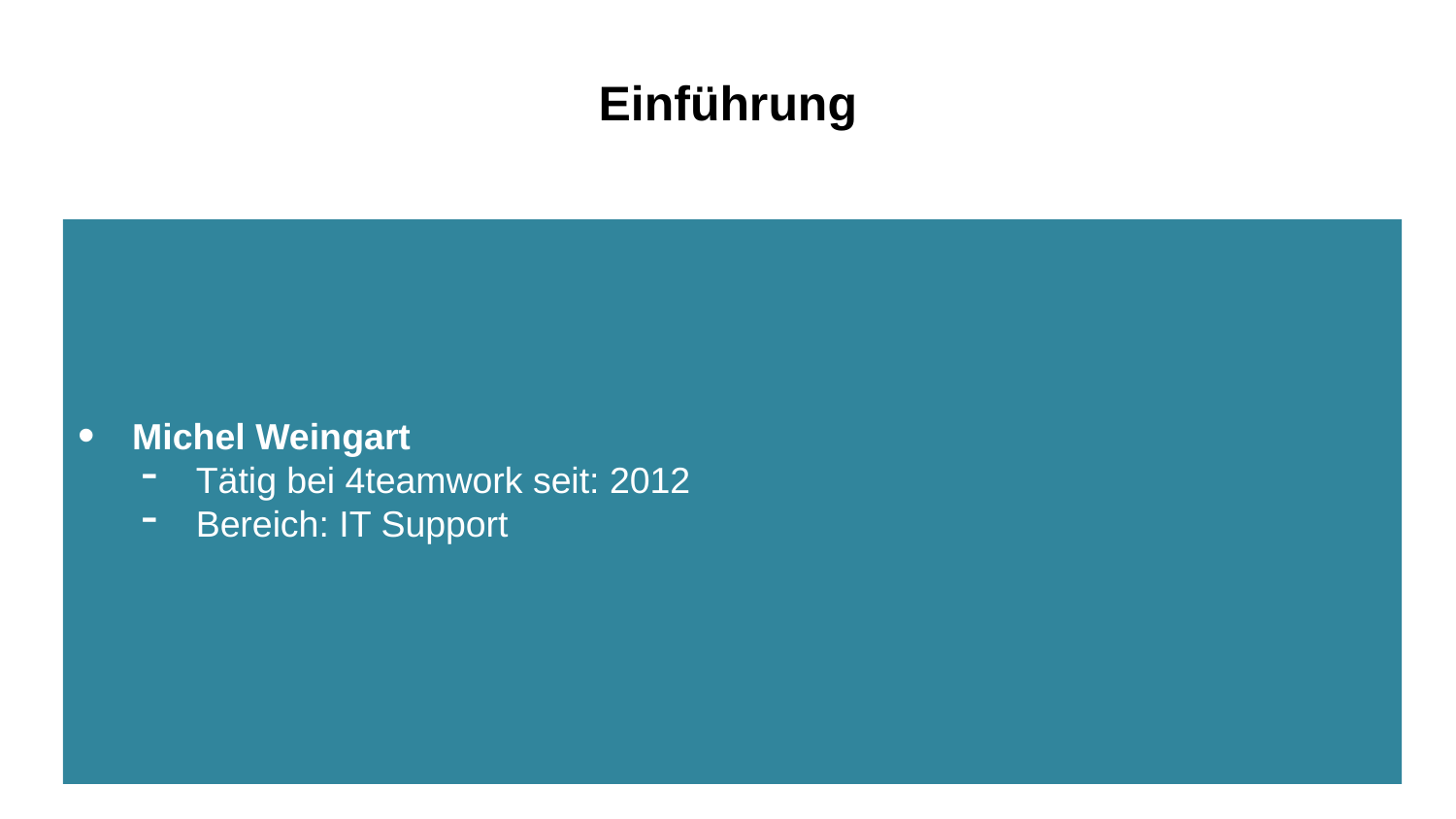

# Einführung

Michel Weingart
Tätig bei 4teamwork seit: 2012
Bereich: IT Support